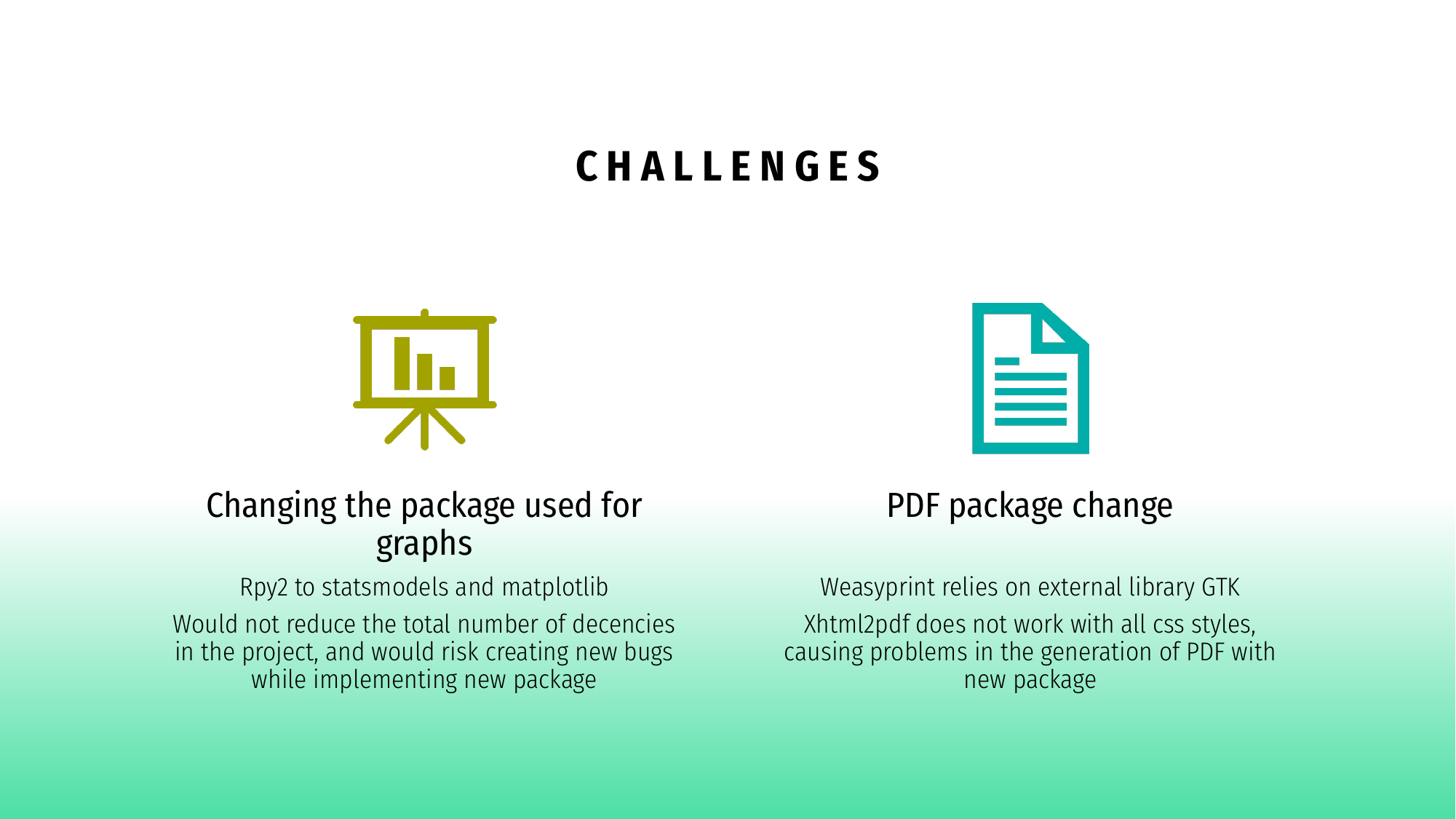

# Challenges
Changing the package used for graphs
Rpy2 to statsmodels and matplotlib
Would not reduce the total number of decencies in the project, and would risk creating new bugs while implementing new package
PDF package change
Weasyprint relies on external library GTK
Xhtml2pdf does not work with all css styles, causing problems in the generation of PDF with new package